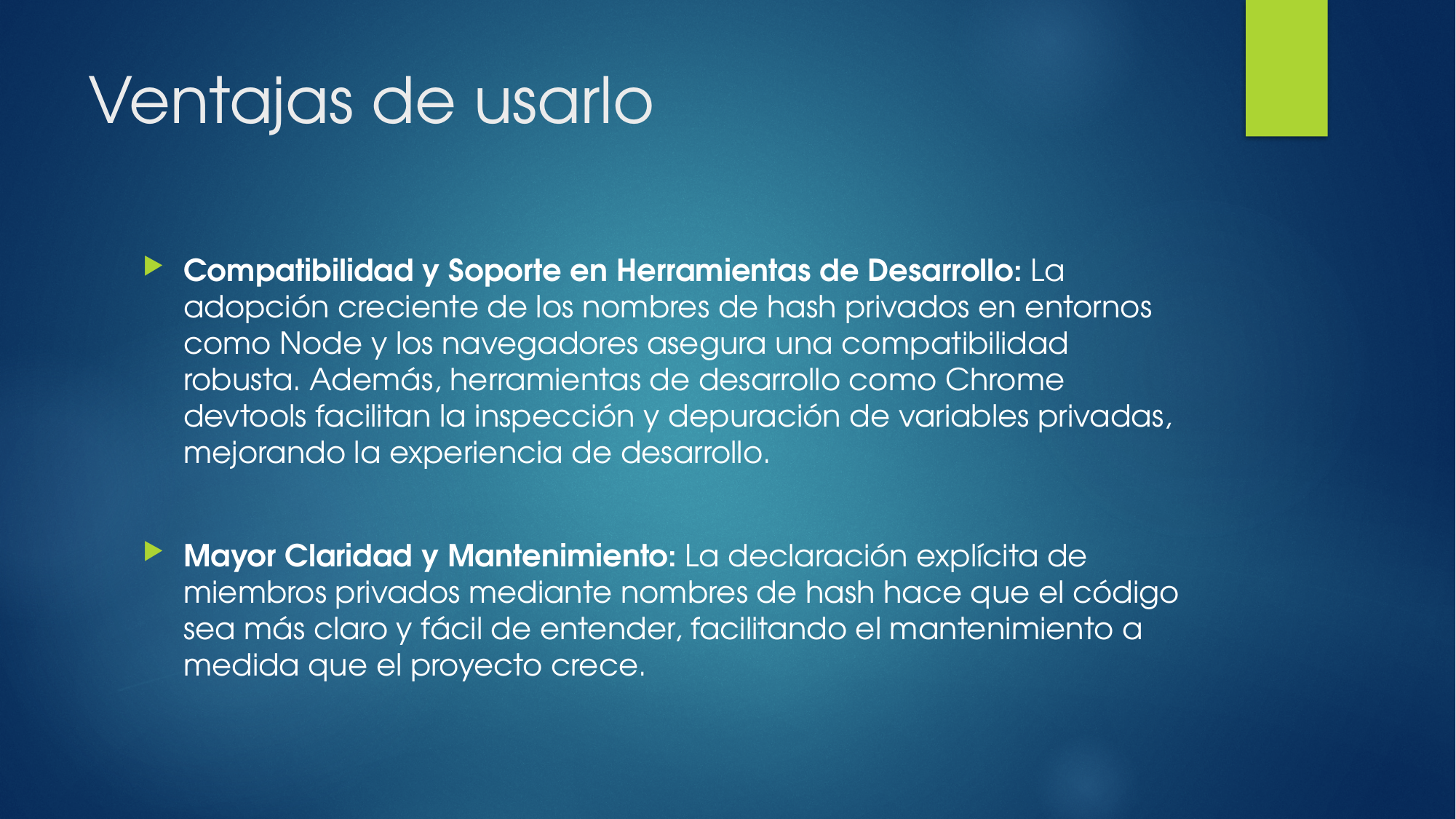

# Ventajas de usarlo
Compatibilidad y Soporte en Herramientas de Desarrollo: La adopción creciente de los nombres de hash privados en entornos como Node y los navegadores asegura una compatibilidad robusta. Además, herramientas de desarrollo como Chrome devtools facilitan la inspección y depuración de variables privadas, mejorando la experiencia de desarrollo.

Mayor Claridad y Mantenimiento: La declaración explícita de miembros privados mediante nombres de hash hace que el código sea más claro y fácil de entender, facilitando el mantenimiento a medida que el proyecto crece.